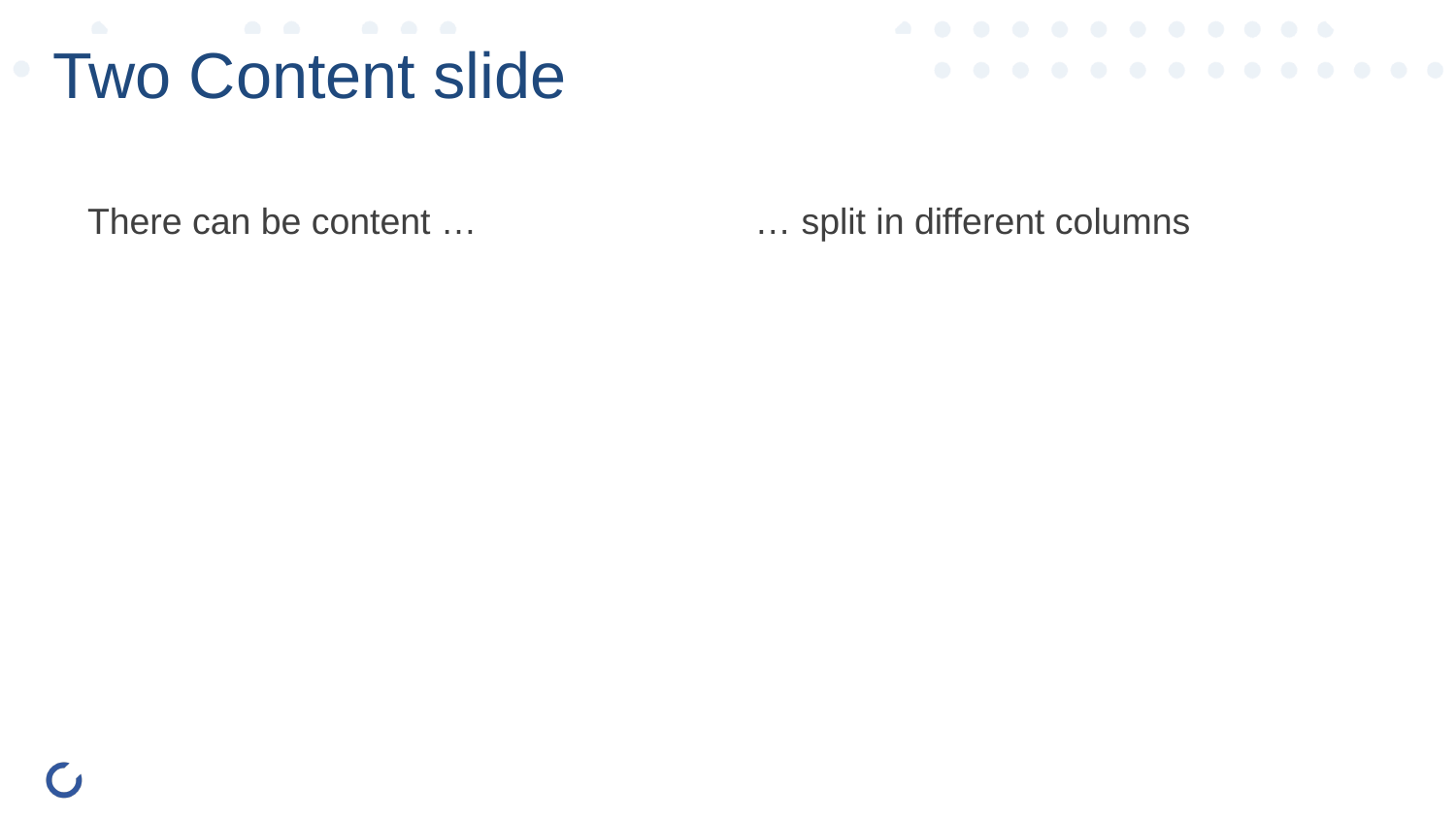

# Two Content slide
There can be content …
… split in different columns